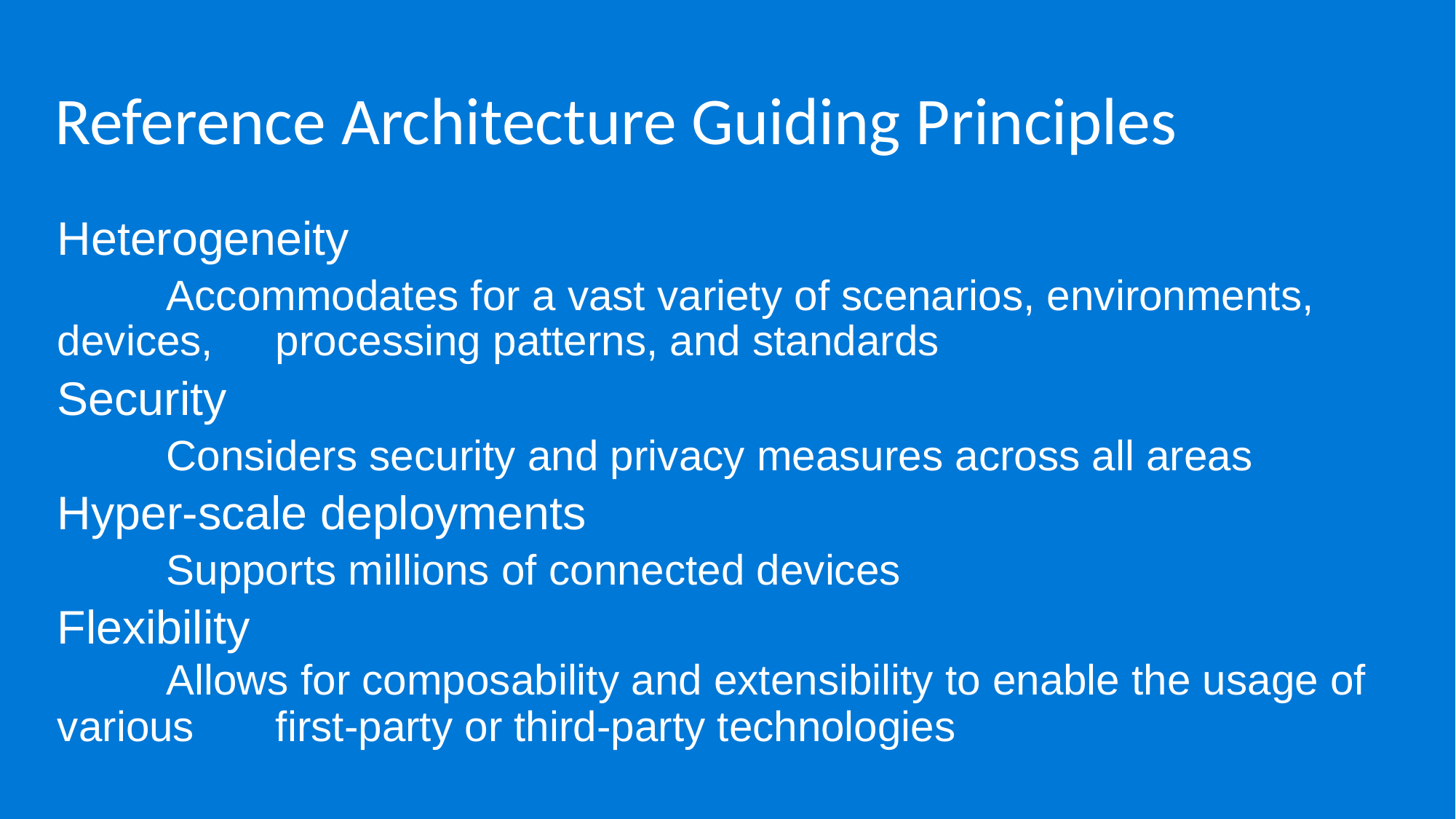

# Reference Architecture Guiding Principles
Heterogeneity
	Accommodates for a vast variety of scenarios, environments, devices, 	processing patterns, and standards
Security
	Considers security and privacy measures across all areas
Hyper-scale deployments
	Supports millions of connected devices
Flexibility
	Allows for composability and extensibility to enable the usage of various 	first-party or third-party technologies